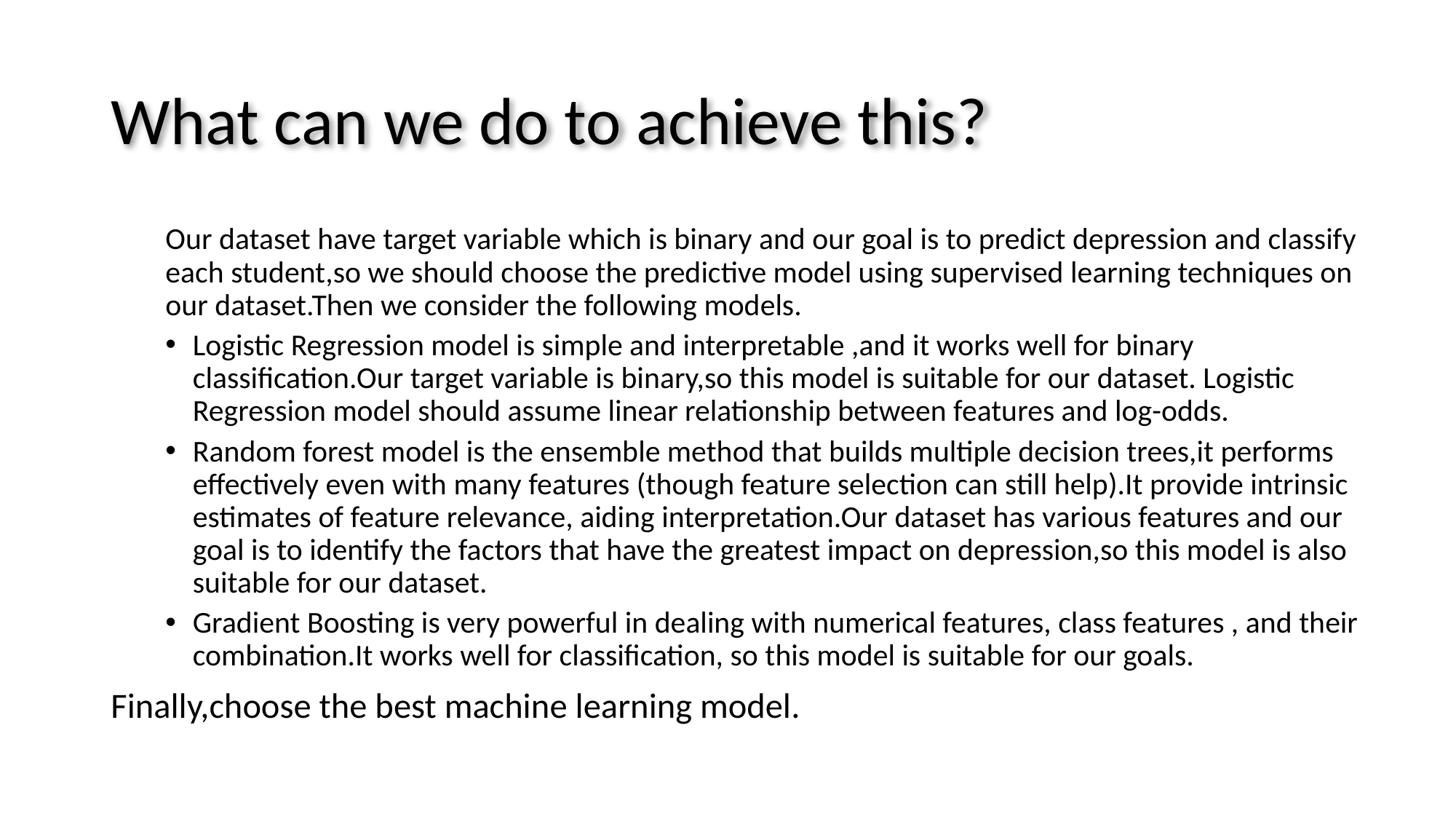

# What can we do to achieve this?
Our dataset have target variable which is binary and our goal is to predict depression and classify each student,so we should choose the predictive model using supervised learning techniques on our dataset.Then we consider the following models.
Logistic Regression model is simple and interpretable ,and it works well for binary classification.Our target variable is binary,so this model is suitable for our dataset. Logistic Regression model should assume linear relationship between features and log-odds.
Random forest model is the ensemble method that builds multiple decision trees,it performs effectively even with many features (though feature selection can still help).It provide intrinsic estimates of feature relevance, aiding interpretation.Our dataset has various features and our goal is to identify the factors that have the greatest impact on depression,so this model is also suitable for our dataset.
Gradient Boosting is very powerful in dealing with numerical features, class features , and their combination.It works well for classification, so this model is suitable for our goals.
Finally,choose the best machine learning model.